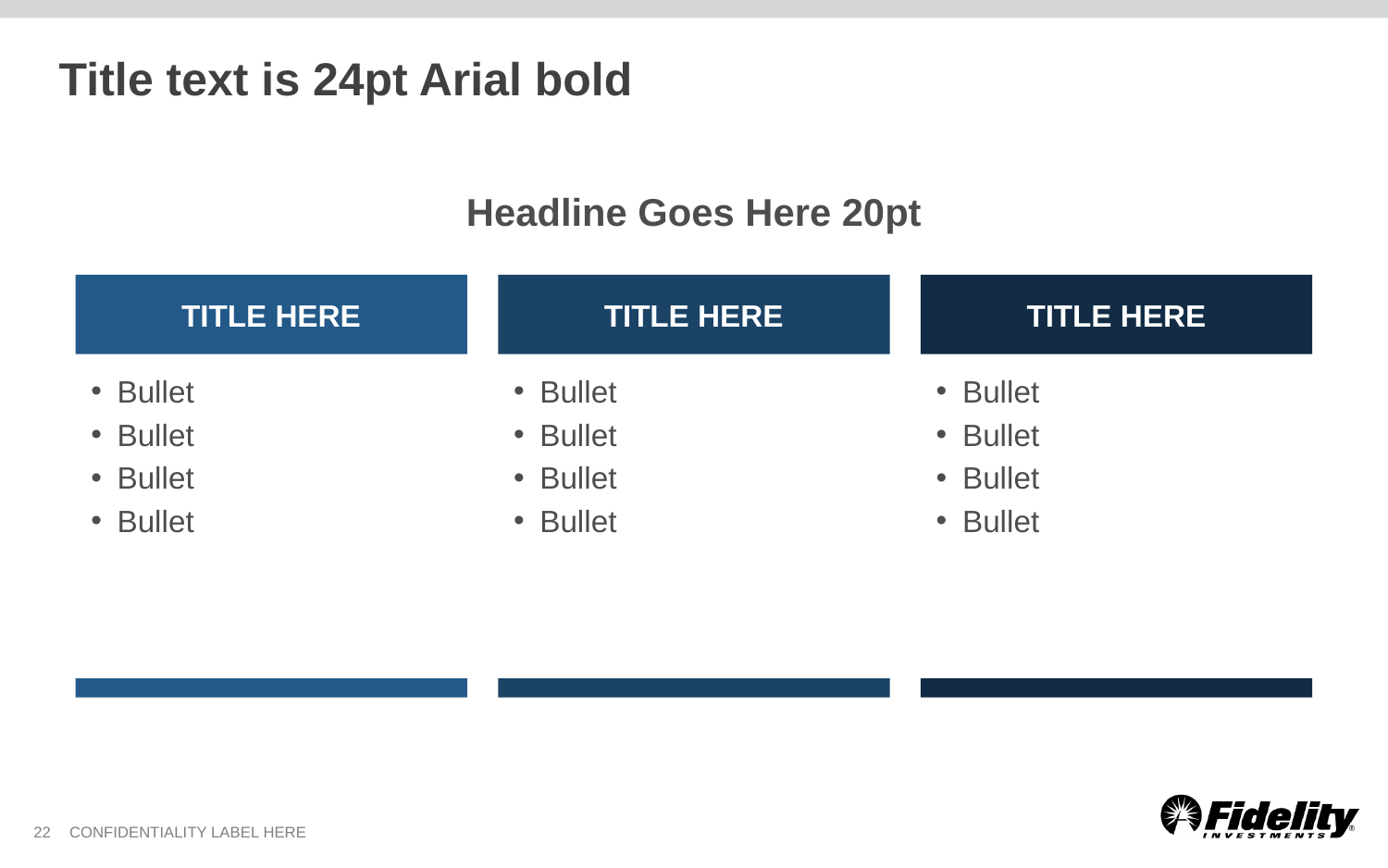

# Title text is 24pt Arial bold
Headline Goes Here 20pt
TITLE HERE
TITLE HERE
TITLE HERE
Bullet
Bullet
Bullet
Bullet
Bullet
Bullet
Bullet
Bullet
Bullet
Bullet
Bullet
Bullet

22